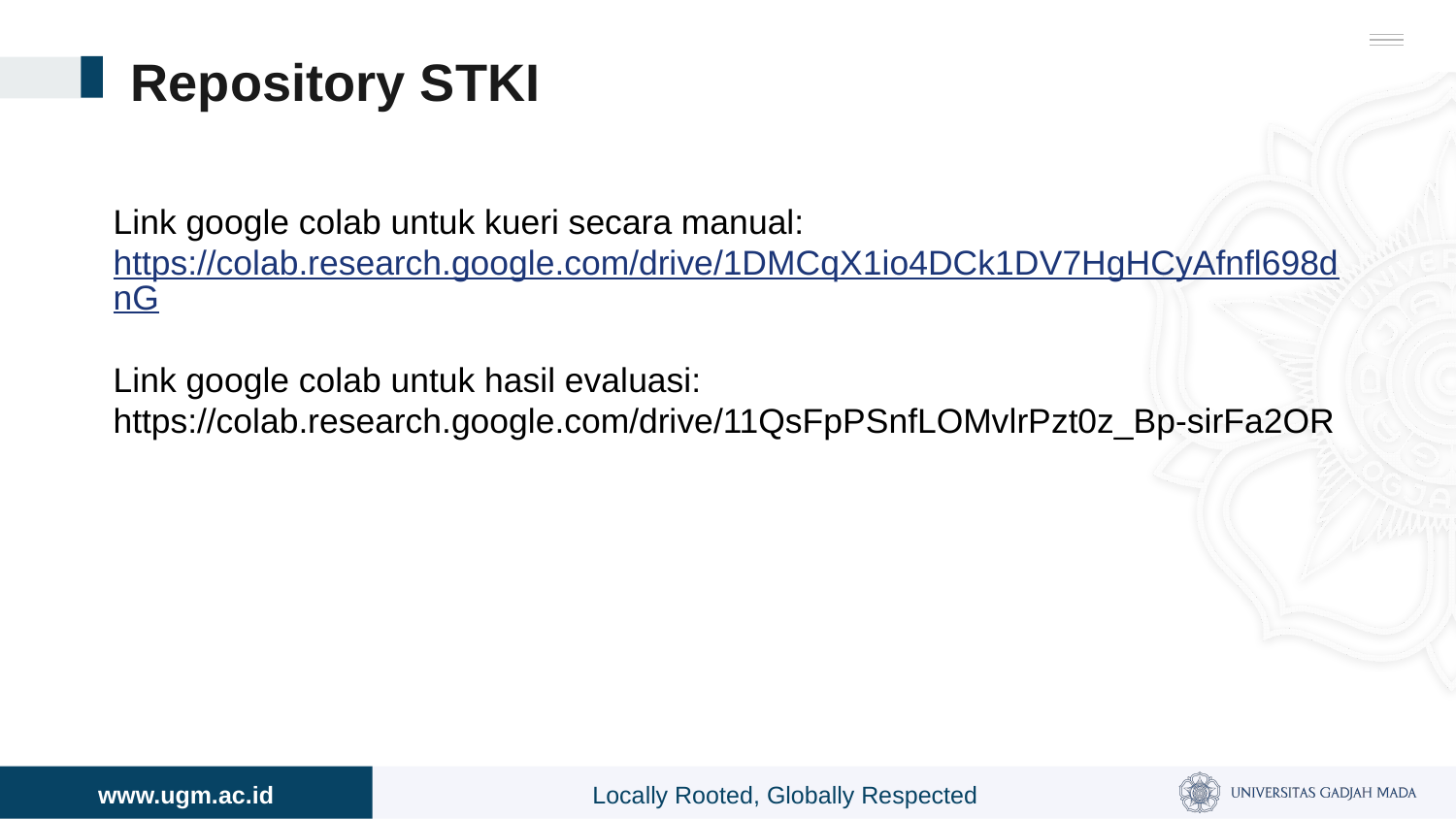

# Repository STKI
Link google colab untuk kueri secara manual:
https://colab.research.google.com/drive/1DMCqX1io4DCk1DV7HgHCyAfnfl698dnG

Link google colab untuk hasil evaluasi:
https://colab.research.google.com/drive/11QsFpPSnfLOMvlrPzt0z_Bp-sirFa2OR